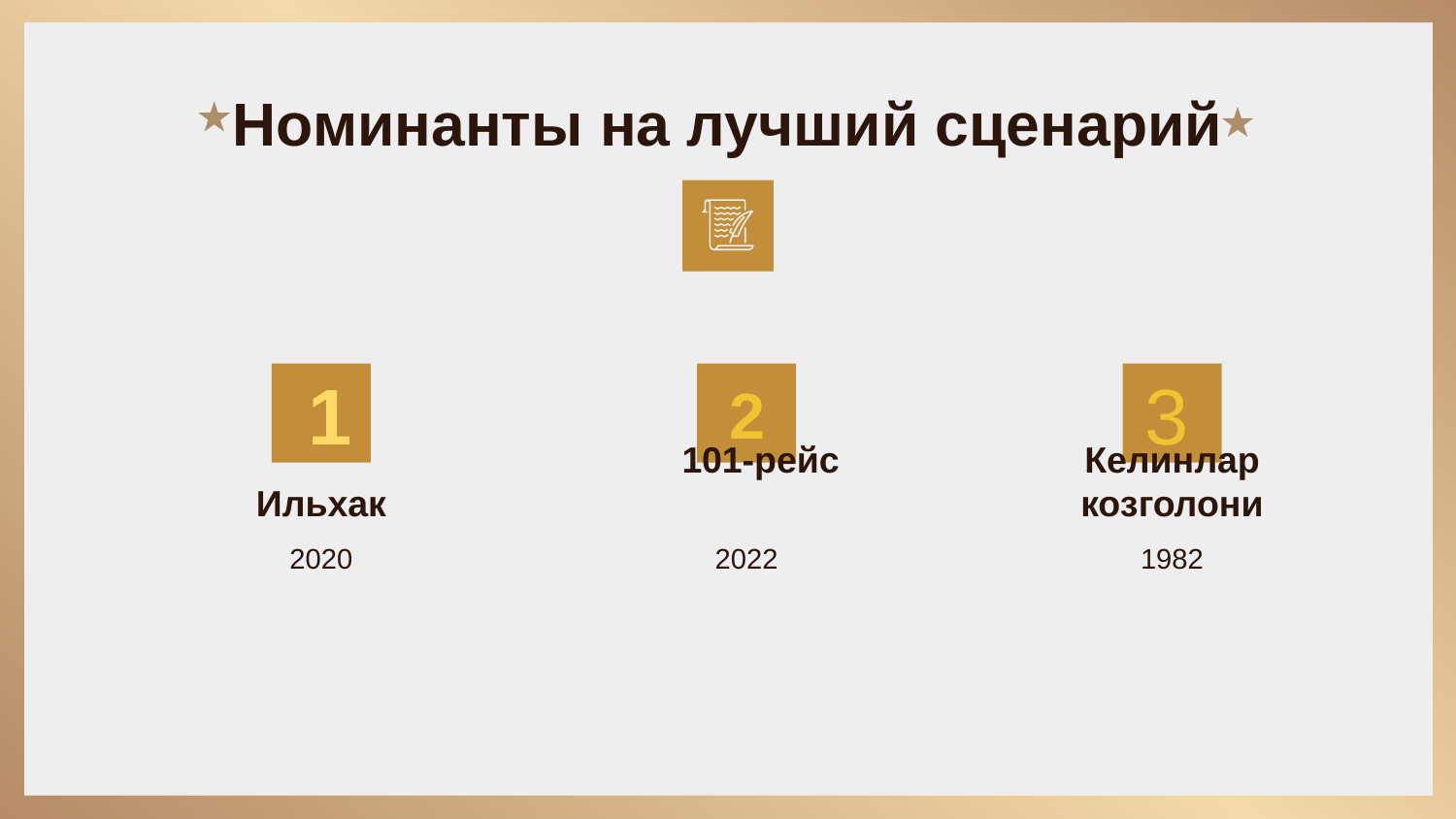

# Номинанты на лучший сценарий

 1
 2
 3
Ильхак

101-рейс
Келинлар козголони
2020
2022
1982